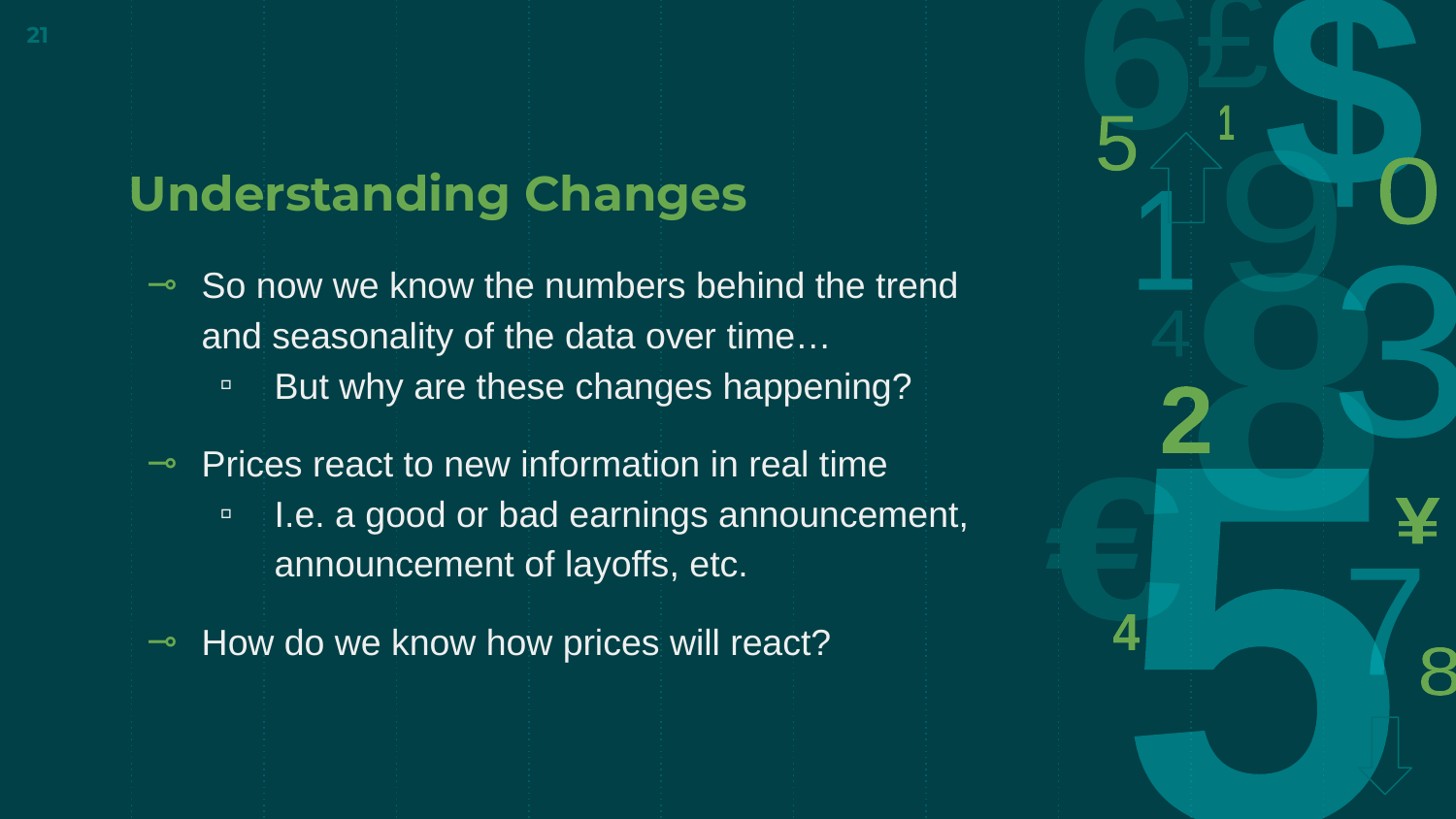

21
# Understanding Changes
So now we know the numbers behind the trend and seasonality of the data over time…
But why are these changes happening?
Prices react to new information in real time
I.e. a good or bad earnings announcement, announcement of layoffs, etc.
How do we know how prices will react?